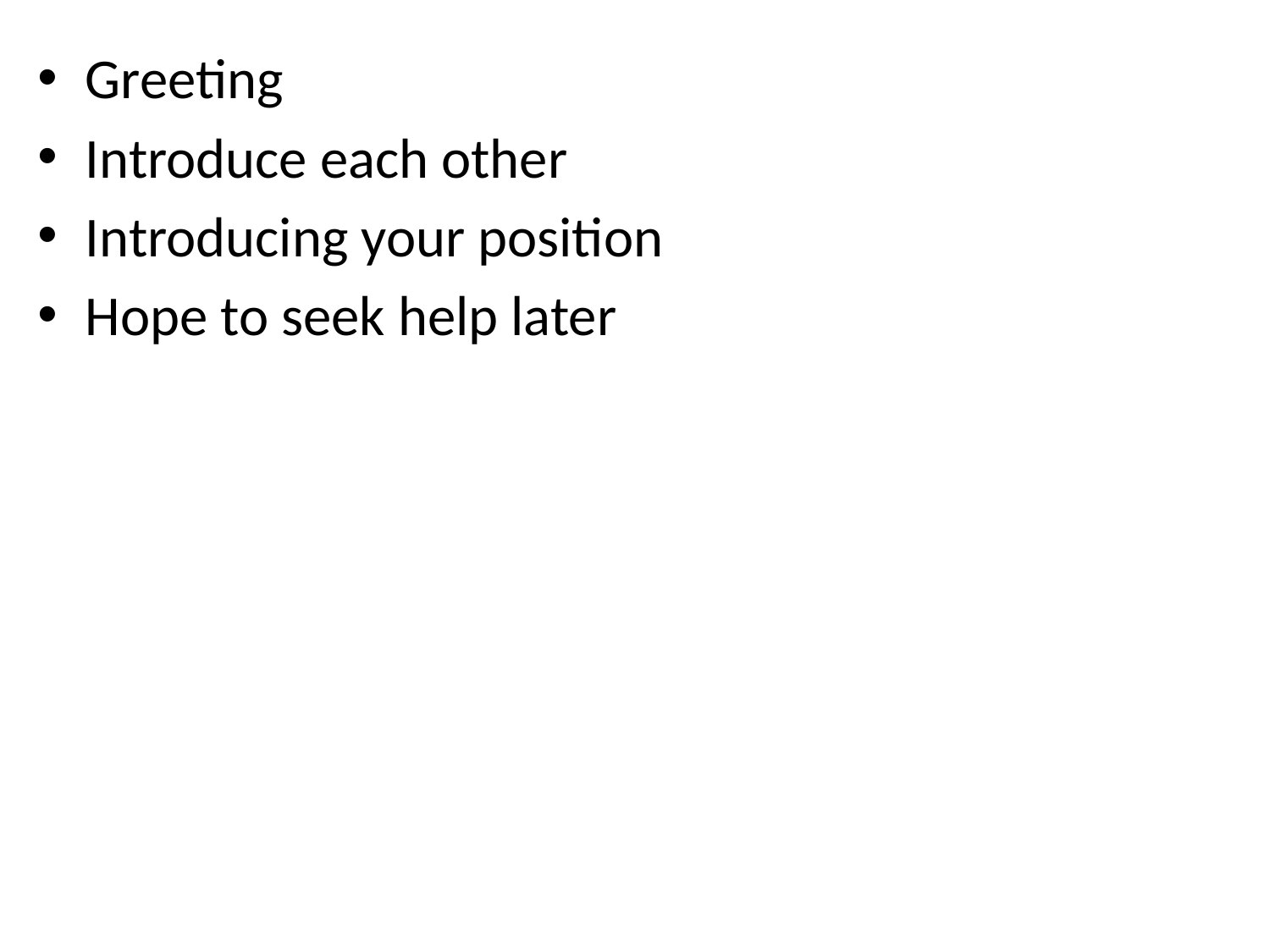

Greeting
Introduce each other
Introducing your position
Hope to seek help later